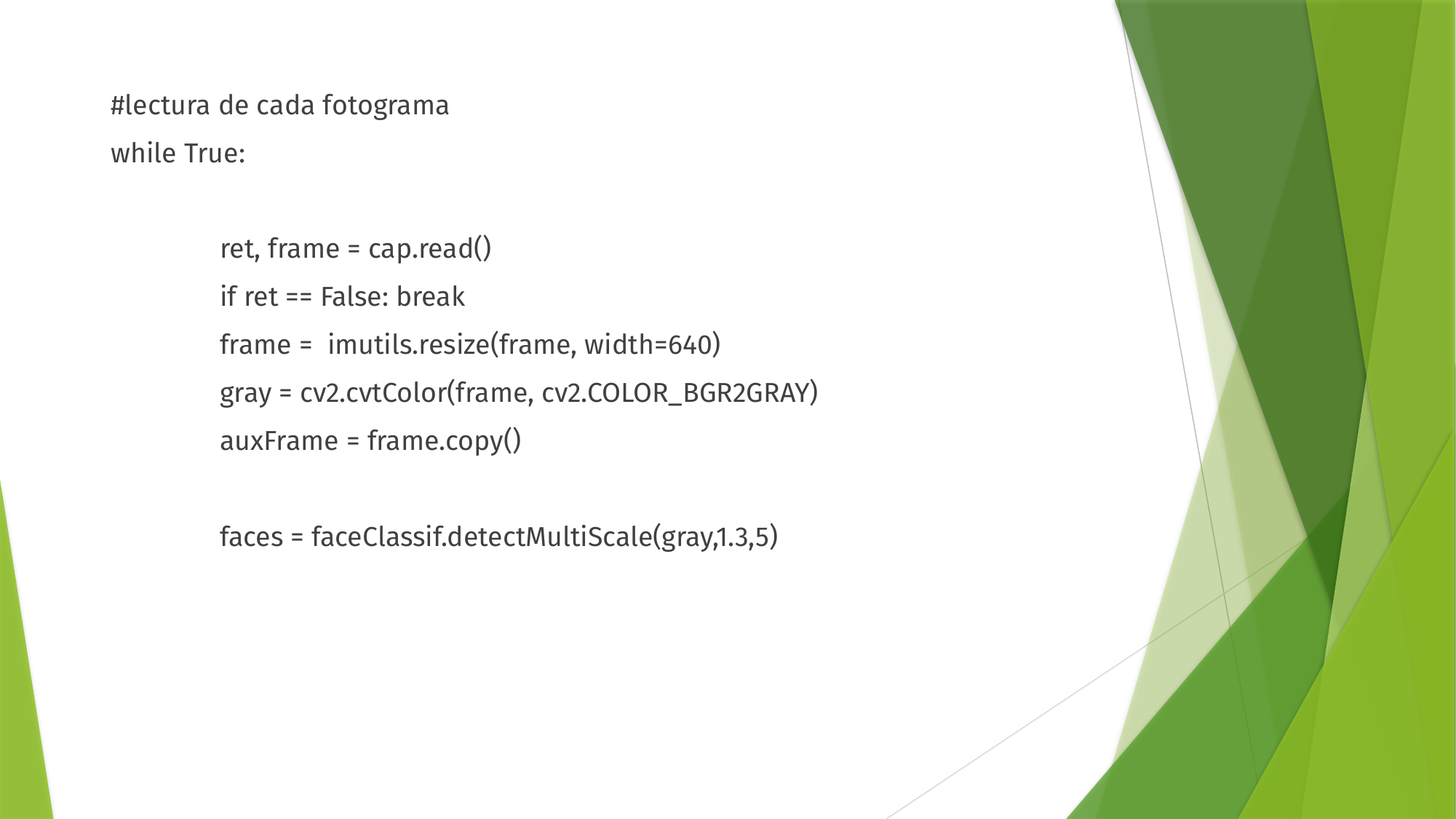

#lectura de cada fotograma
while True:

	ret, frame = cap.read()
	if ret == False: break
	frame =  imutils.resize(frame, width=640)
	gray = cv2.cvtColor(frame, cv2.COLOR_BGR2GRAY)
	auxFrame = frame.copy()

	faces = faceClassif.detectMultiScale(gray,1.3,5)